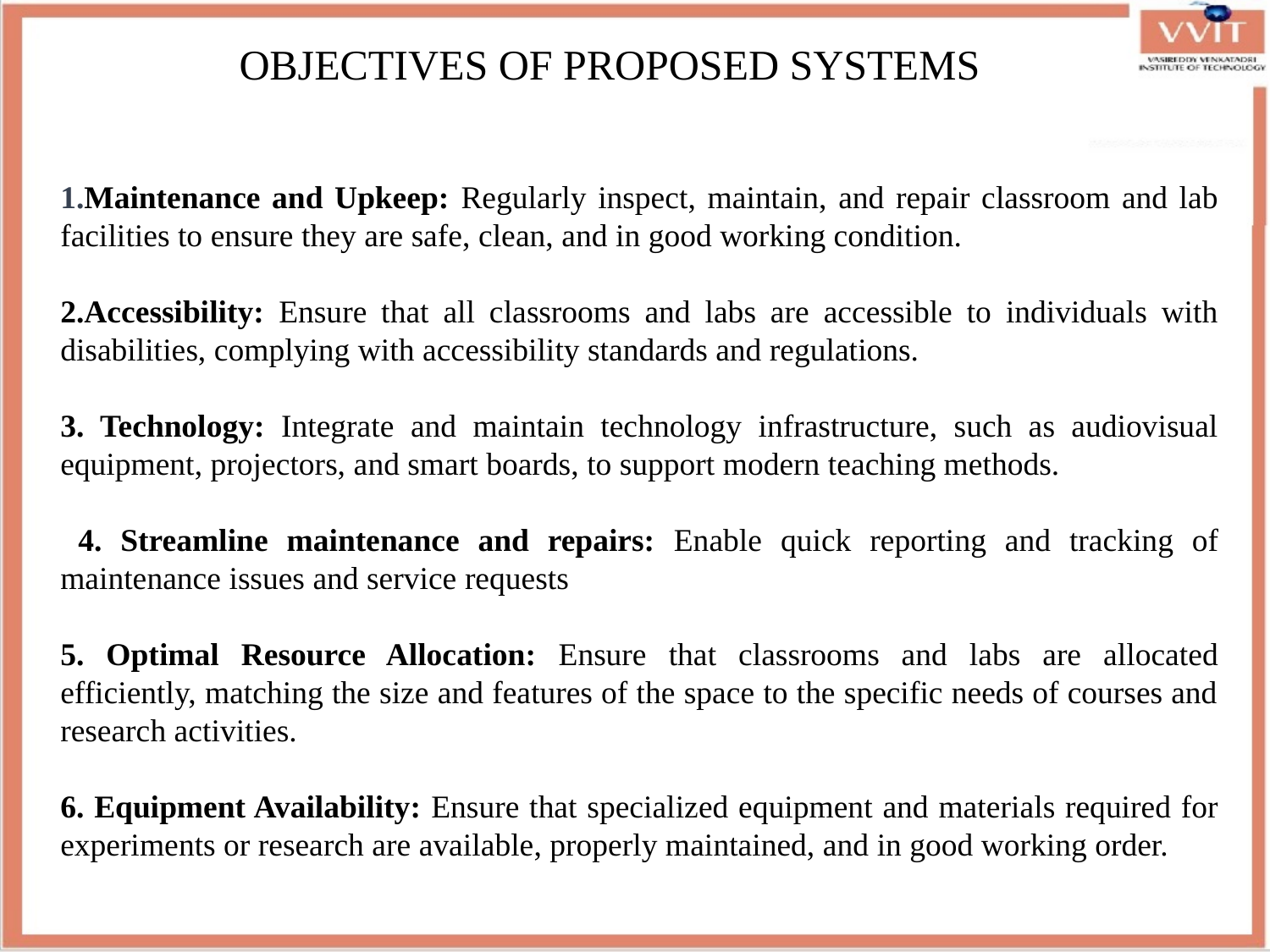

OBJECTIVES OF PROPOSED SYSTEMS
1.Maintenance and Upkeep: Regularly inspect, maintain, and repair classroom and lab facilities to ensure they are safe, clean, and in good working condition.

2.Accessibility: Ensure that all classrooms and labs are accessible to individuals with disabilities, complying with accessibility standards and regulations.

3. Technology: Integrate and maintain technology infrastructure, such as audiovisual equipment, projectors, and smart boards, to support modern teaching methods.

 4. Streamline maintenance and repairs: Enable quick reporting and tracking of maintenance issues and service requests

5. Optimal Resource Allocation: Ensure that classrooms and labs are allocated efficiently, matching the size and features of the space to the specific needs of courses and research activities.

6. Equipment Availability: Ensure that specialized equipment and materials required for experiments or research are available, properly maintained, and in good working order.